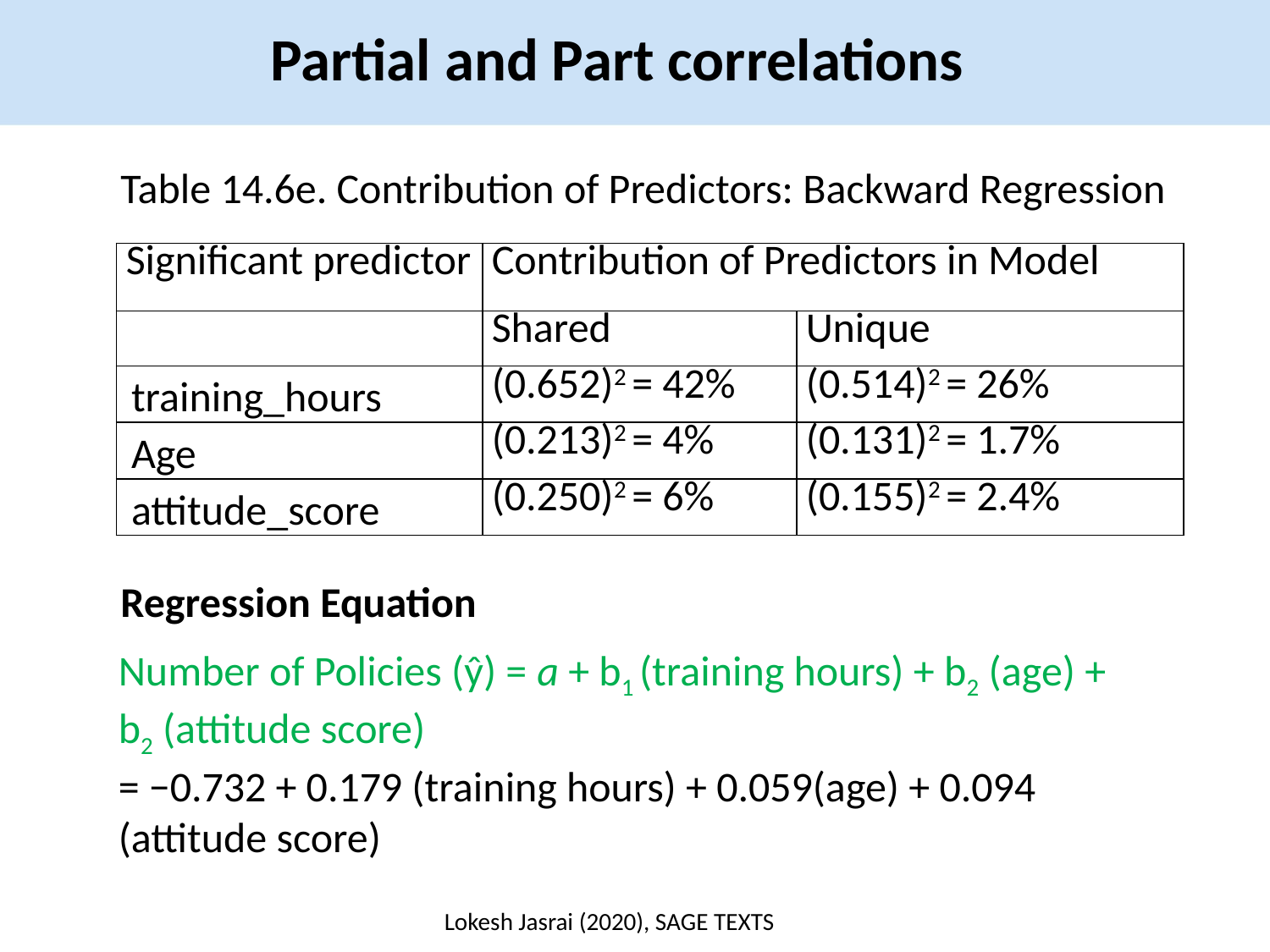

Partial and Part correlations
Table 14.6e. Contribution of Predictors: Backward Regression
| Significant predictor | Contribution of Predictors in Model |  |
| --- | --- | --- |
|  | Shared | Unique |
| training\_hours | (0.652)2 = 42% | (0.514)2 = 26% |
| Age | (0.213)2 = 4% | (0.131)2 = 1.7% |
| attitude\_score | (0.250)2 = 6% | (0.155)2 = 2.4% |
Regression Equation
Number of Policies (ŷ) = a + b1 (training hours) + b2 (age) + b2 (attitude score)
= −0.732 + 0.179 (training hours) + 0.059(age) + 0.094 (attitude score)
Lokesh Jasrai (2020), SAGE TEXTS